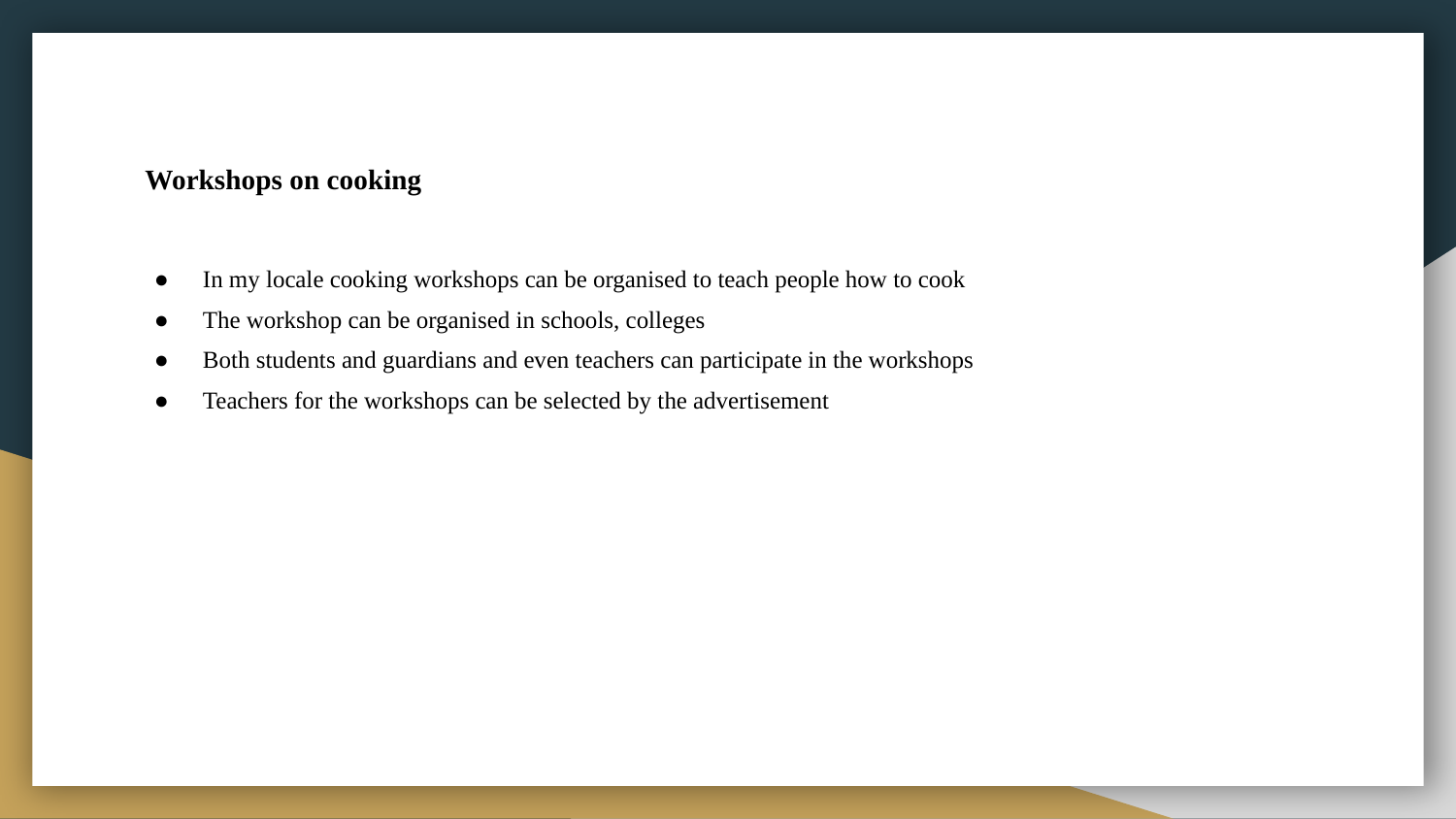

# Workshops on cooking
In my locale cooking workshops can be organised to teach people how to cook
The workshop can be organised in schools, colleges
Both students and guardians and even teachers can participate in the workshops
Teachers for the workshops can be selected by the advertisement